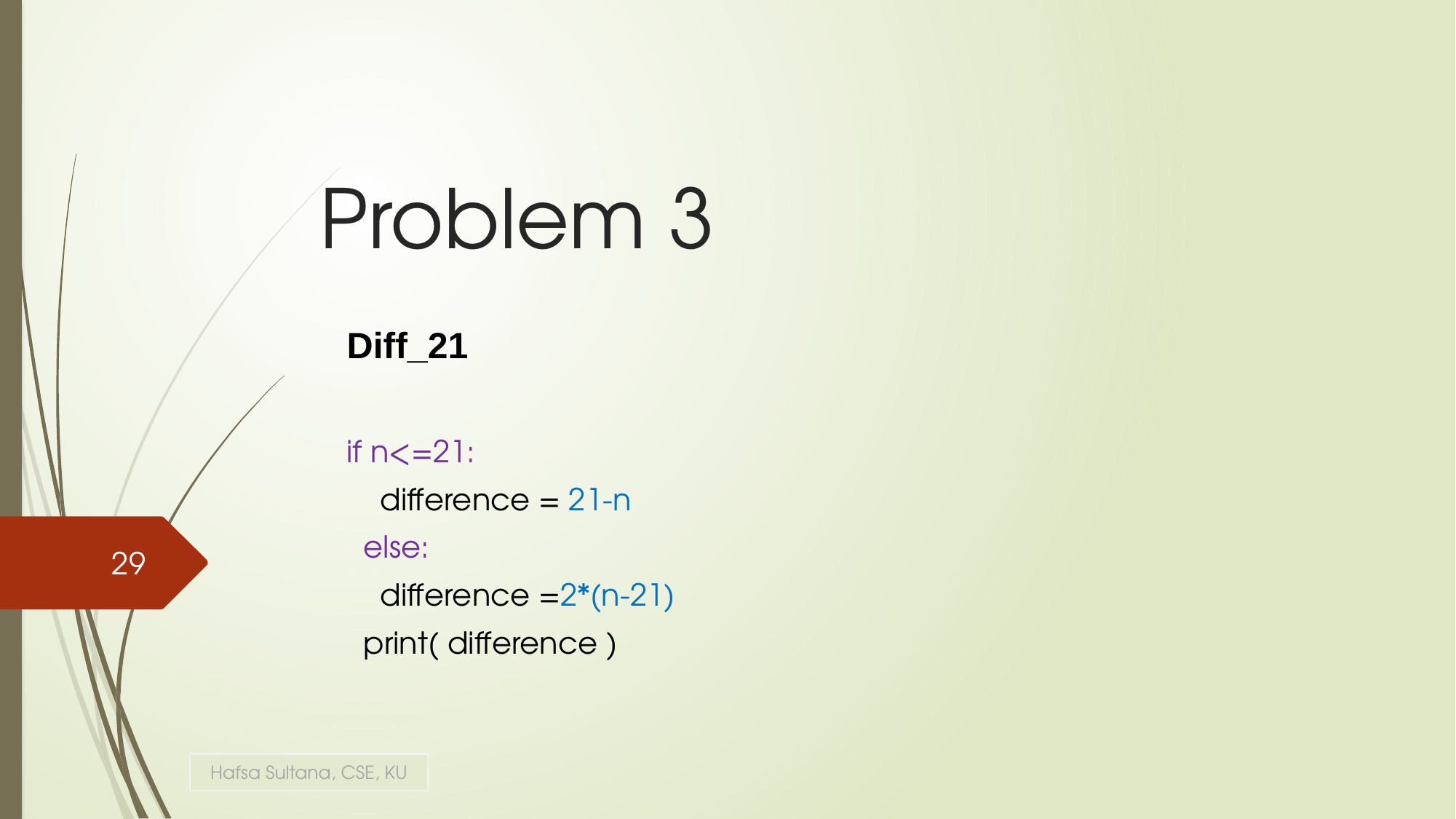

# Problem 3
Diff_21

if n<=21:
    difference = 21-n
  else:
    difference =2*(n-21)
  print( difference )
29
Hafsa Sultana, CSE, KU